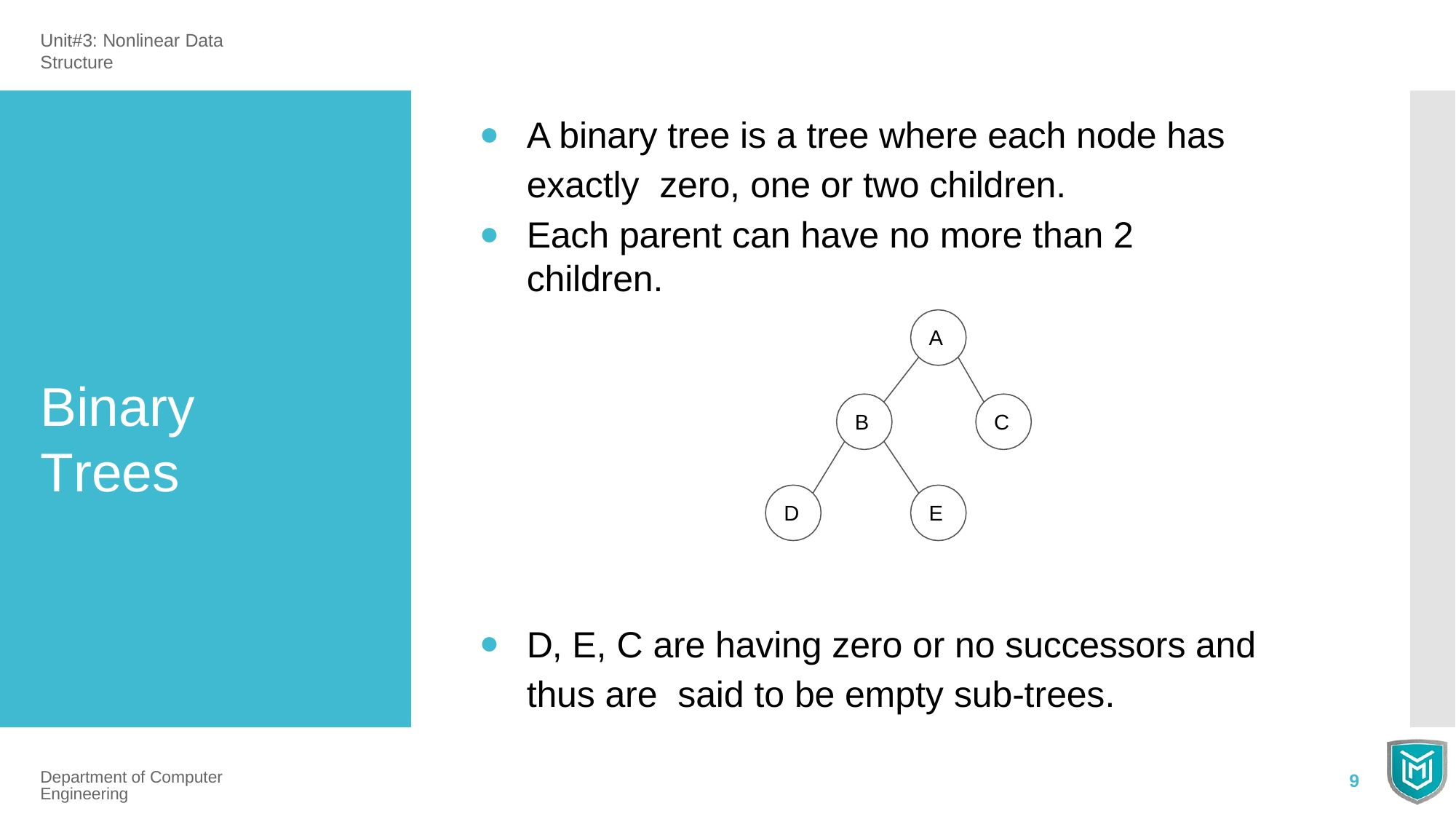

Unit#3: Nonlinear Data Structure
A binary tree is a tree where each node has exactly  zero, one or two children.
Each parent can have no more than 2 children.

A

Binary Trees

B
C

D
E
D, E, C are having zero or no successors and thus are  said to be empty sub-trees.
Department of Computer Engineering
9